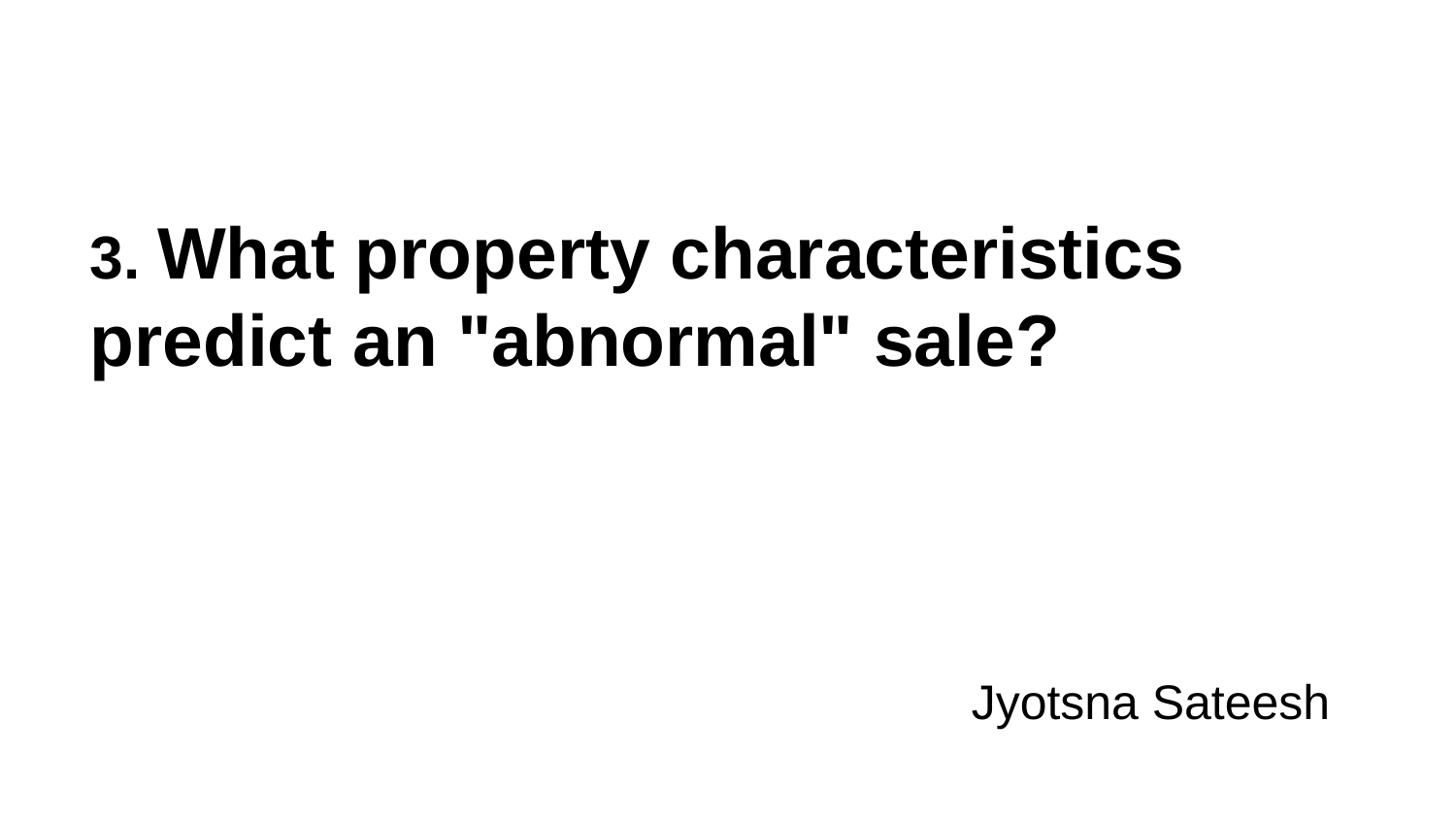

#
3. What property characteristics predict an "abnormal" sale?

Jyotsna Sateesh